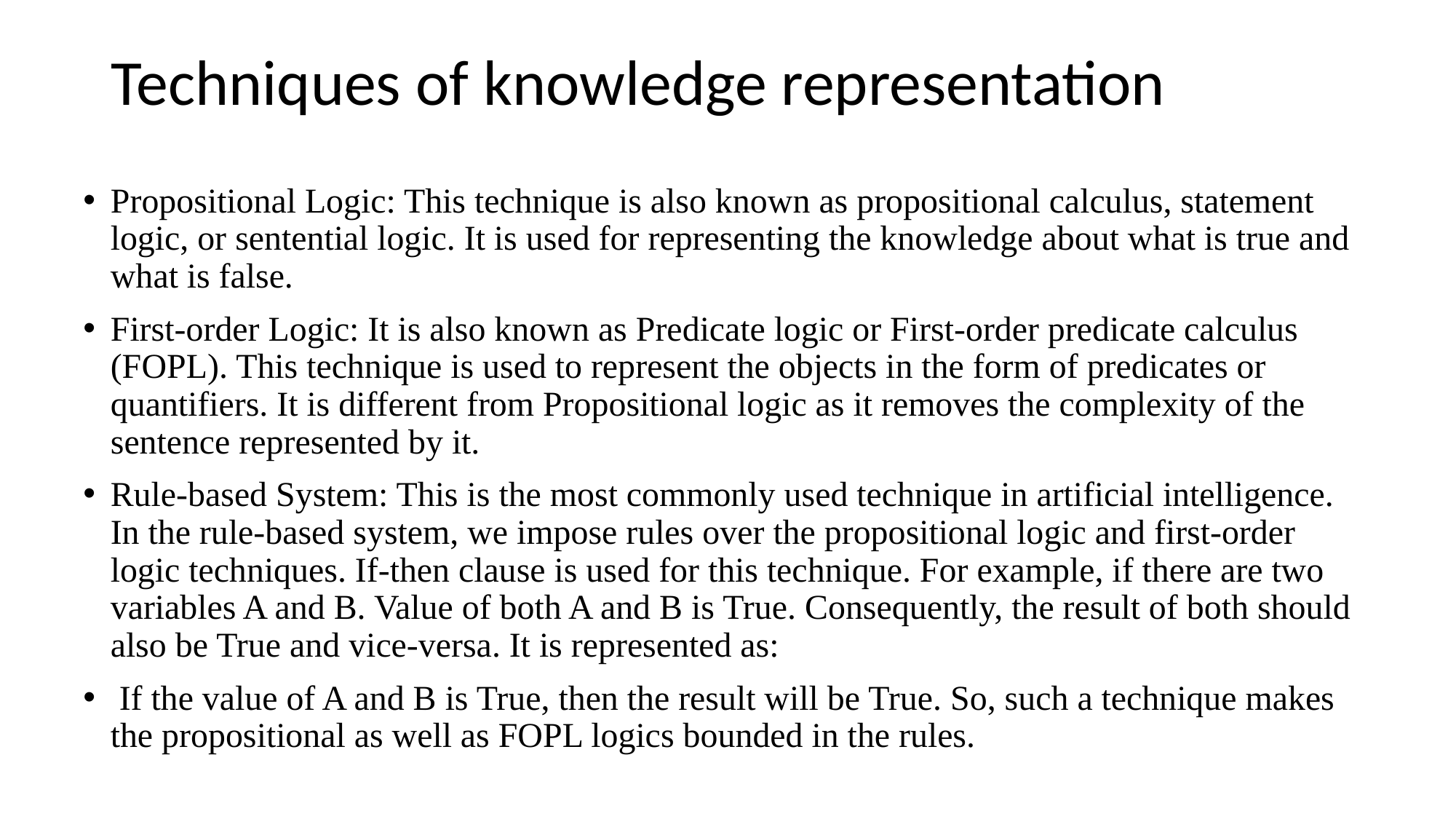

# Techniques of knowledge representation
Propositional Logic: This technique is also known as propositional calculus, statement logic, or sentential logic. It is used for representing the knowledge about what is true and what is false.
First-order Logic: It is also known as Predicate logic or First-order predicate calculus (FOPL). This technique is used to represent the objects in the form of predicates or quantifiers. It is different from Propositional logic as it removes the complexity of the sentence represented by it.
Rule-based System: This is the most commonly used technique in artificial intelligence. In the rule-based system, we impose rules over the propositional logic and first-order logic techniques. If-then clause is used for this technique. For example, if there are two variables A and B. Value of both A and B is True. Consequently, the result of both should also be True and vice-versa. It is represented as:
 If the value of A and B is True, then the result will be True. So, such a technique makes the propositional as well as FOPL logics bounded in the rules.